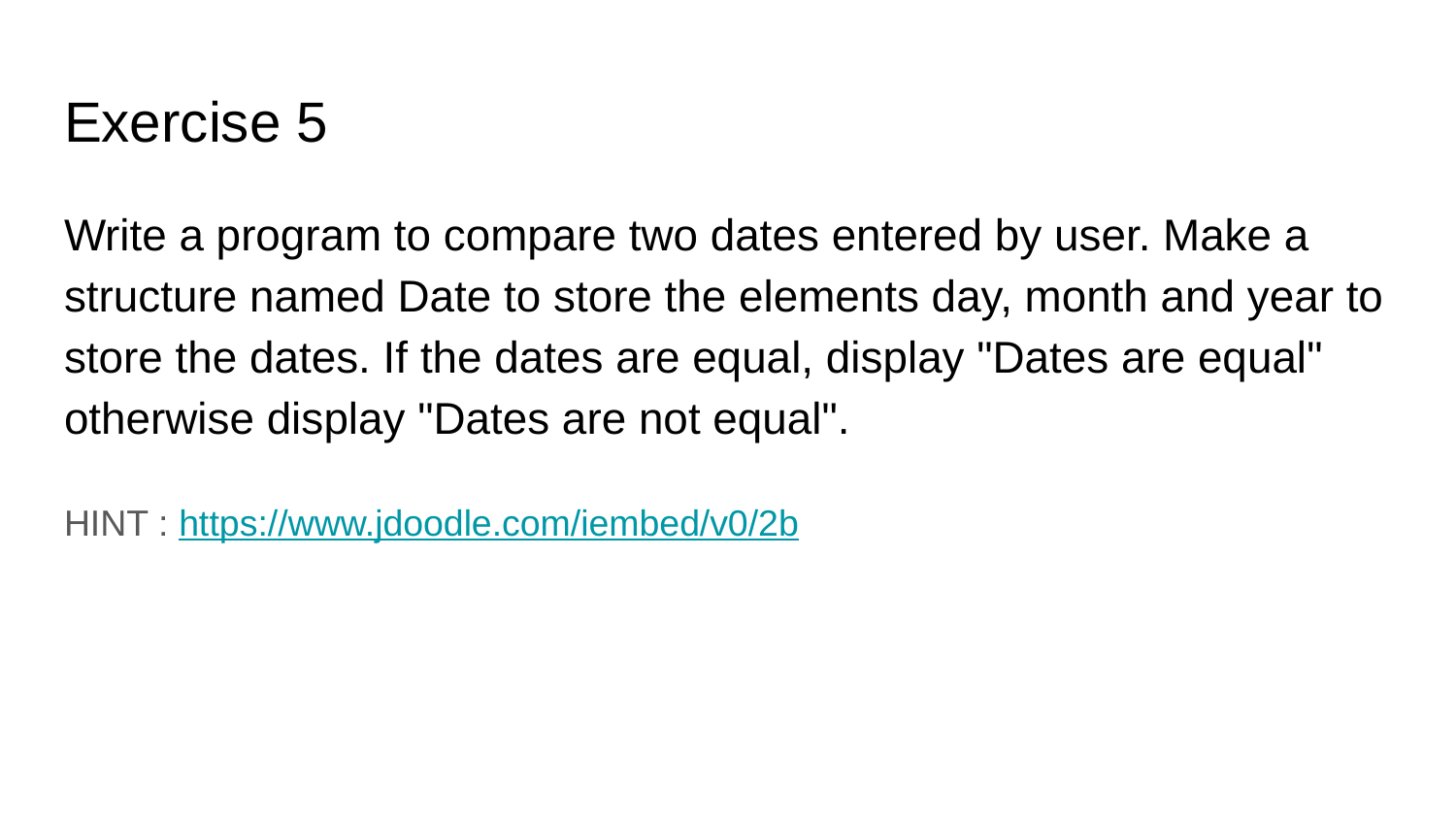

# Exercise 5
Write a program to compare two dates entered by user. Make a structure named Date to store the elements day, month and year to store the dates. If the dates are equal, display "Dates are equal" otherwise display "Dates are not equal".
HINT : https://www.jdoodle.com/iembed/v0/2b